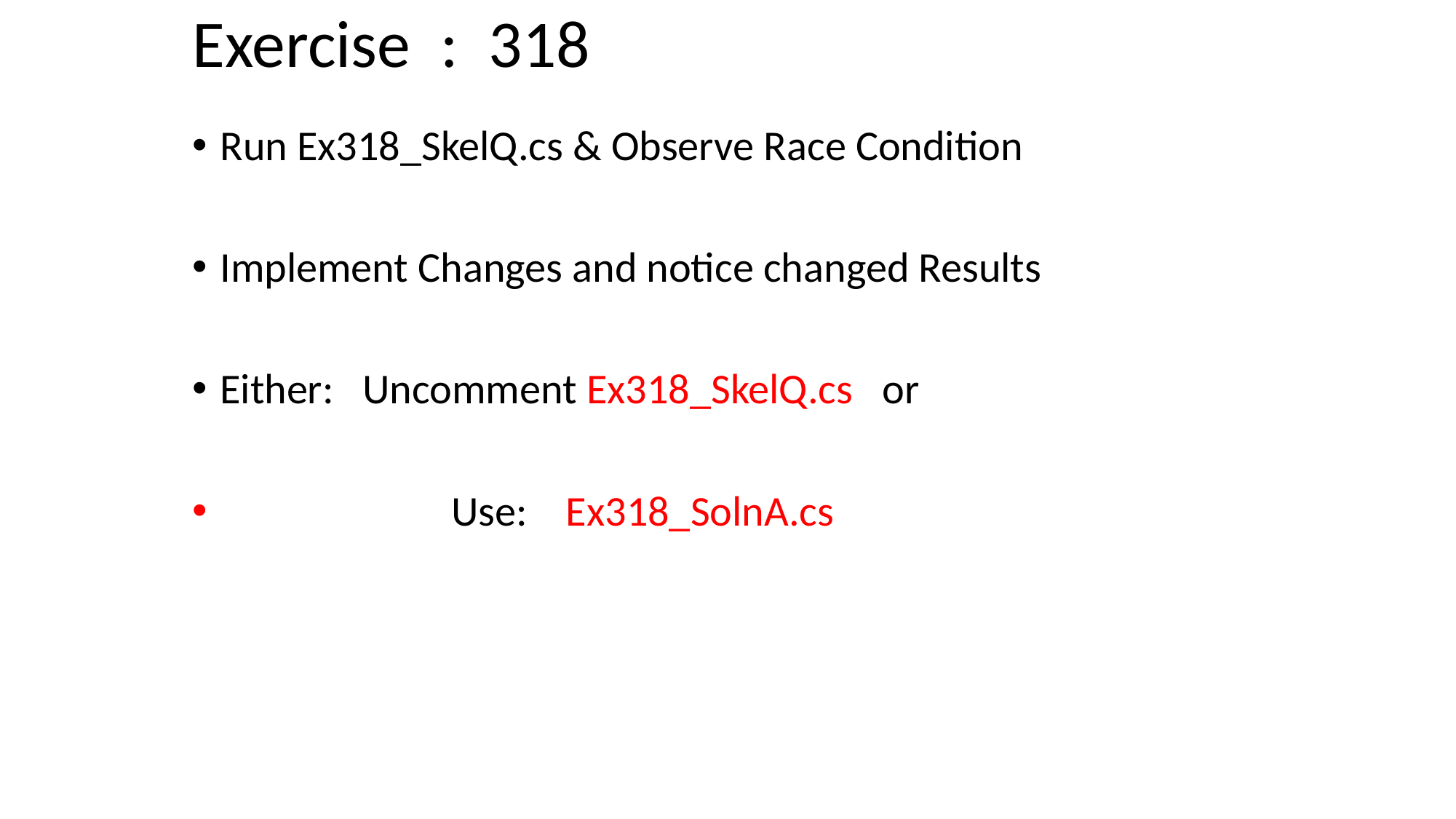

# Exercise  :  318
Run Ex318_SkelQ.cs & Observe Race Condition

Implement Changes and notice changed Results

Either:   Uncomment Ex318_SkelQ.cs   or

                        Use:    Ex318_SolnA.cs